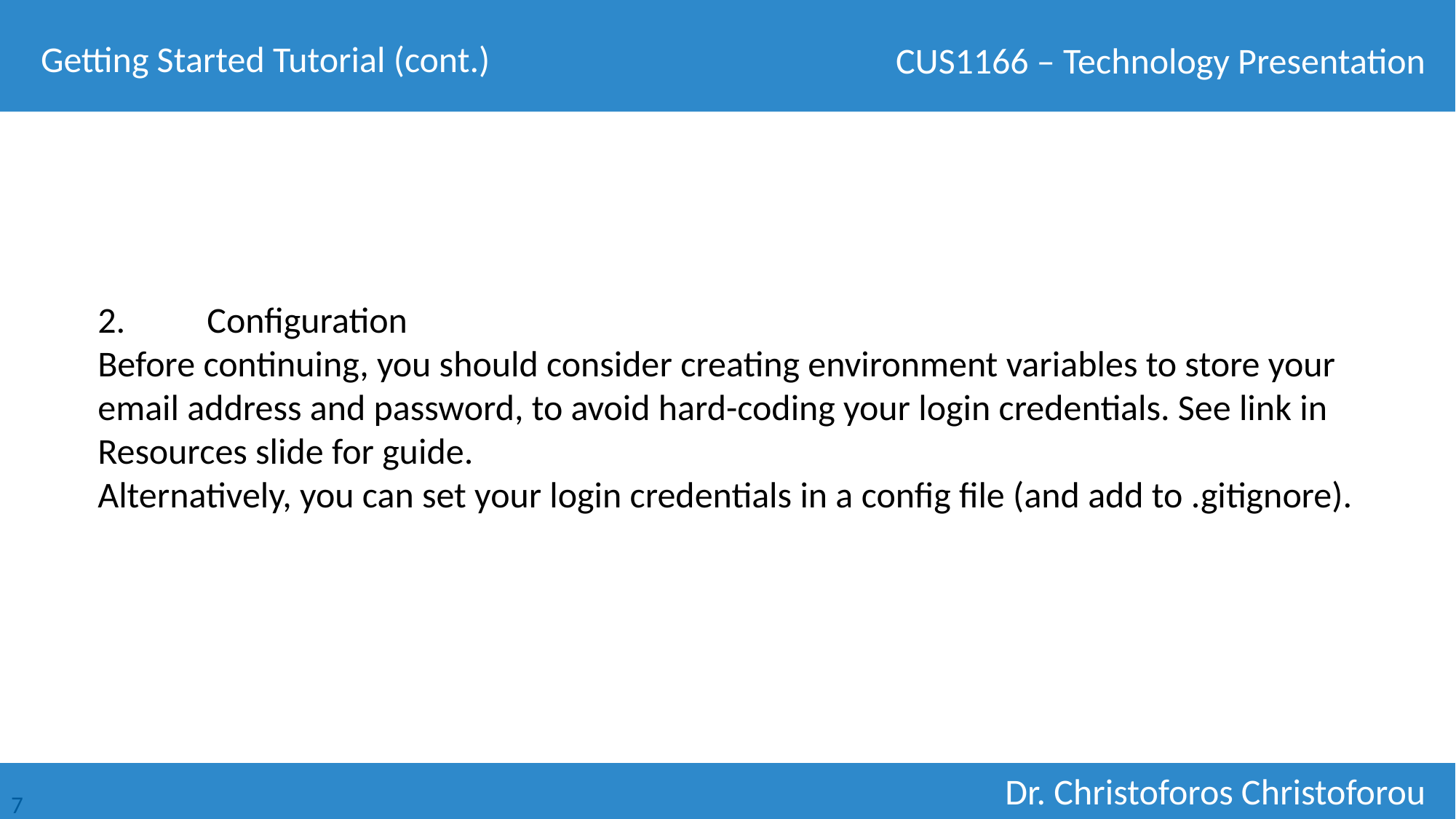

Getting Started Tutorial (cont.)
2.	Configuration
Before continuing, you should consider creating environment variables to store your email address and password, to avoid hard-coding your login credentials. See link in Resources slide for guide.
Alternatively, you can set your login credentials in a config file (and add to .gitignore).